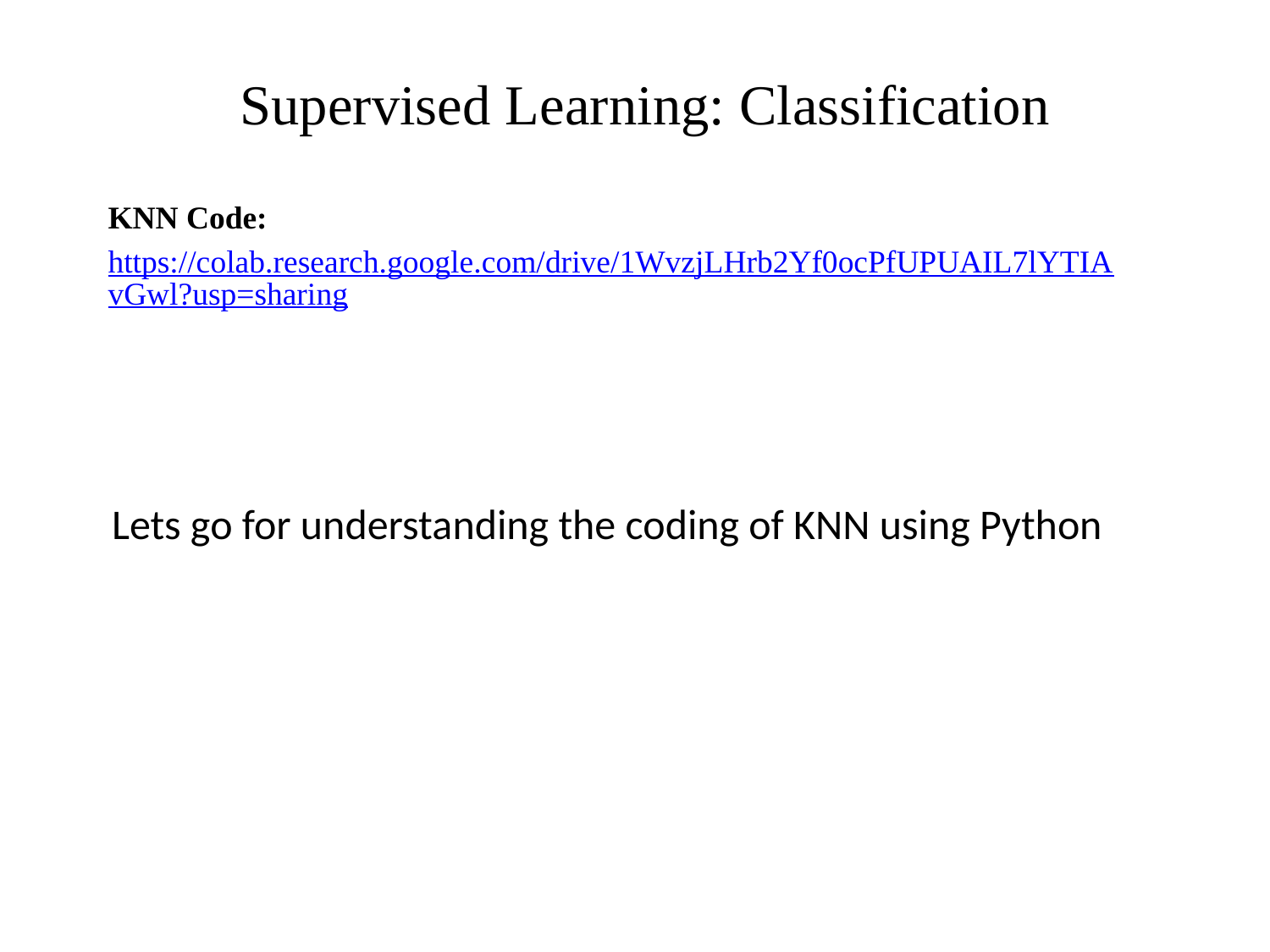

# Supervised Learning: Classification
KNN Code:
https://colab.research.google.com/drive/1WvzjLHrb2Yf0ocPfUPUAIL7lYTIAvGwl?usp=sharing

Lets go for understanding the coding of KNN using Python